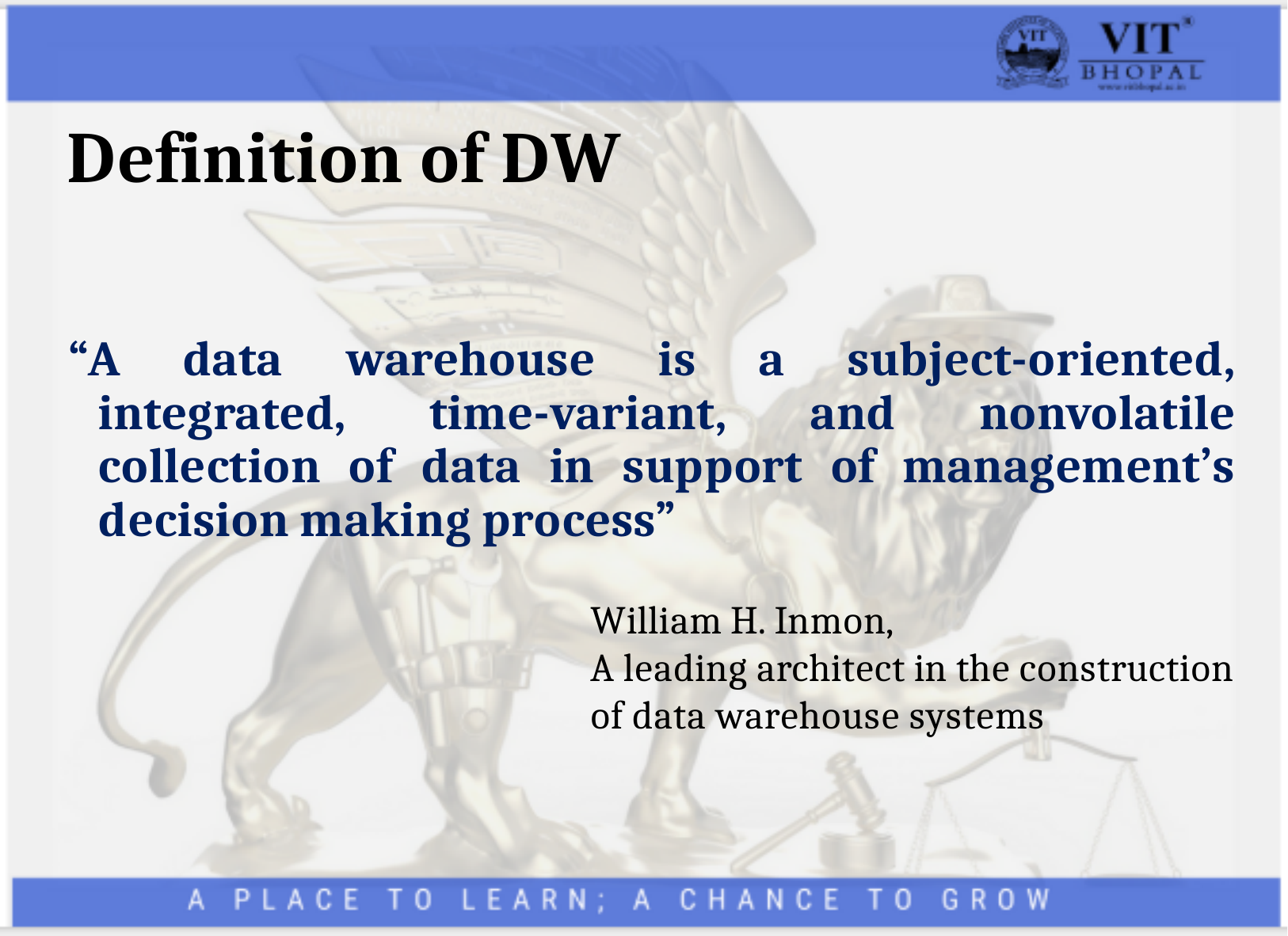

Definition of DW
“A data warehouse is a subject-oriented, integrated, time-variant, and nonvolatile collection of data in support of management’s decision making process”
William H. Inmon,
A leading architect in the construction of data warehouse systems